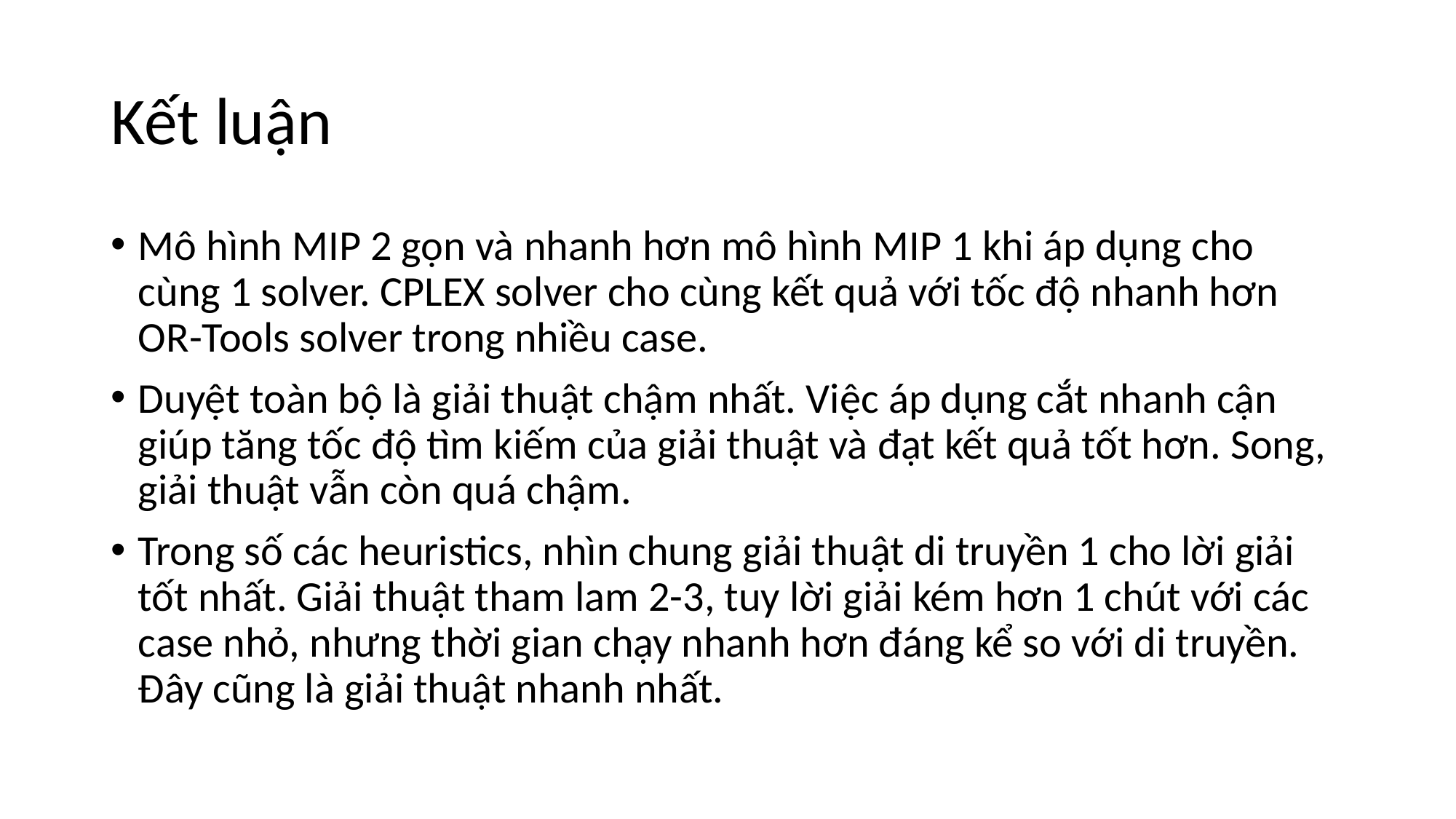

# Kết luận
Mô hình MIP 2 gọn và nhanh hơn mô hình MIP 1 khi áp dụng cho cùng 1 solver. CPLEX solver cho cùng kết quả với tốc độ nhanh hơn OR-Tools solver trong nhiều case.
Duyệt toàn bộ là giải thuật chậm nhất. Việc áp dụng cắt nhanh cận giúp tăng tốc độ tìm kiếm của giải thuật và đạt kết quả tốt hơn. Song, giải thuật vẫn còn quá chậm.
Trong số các heuristics, nhìn chung giải thuật di truyền 1 cho lời giải tốt nhất. Giải thuật tham lam 2-3, tuy lời giải kém hơn 1 chút với các case nhỏ, nhưng thời gian chạy nhanh hơn đáng kể so với di truyền. Đây cũng là giải thuật nhanh nhất.